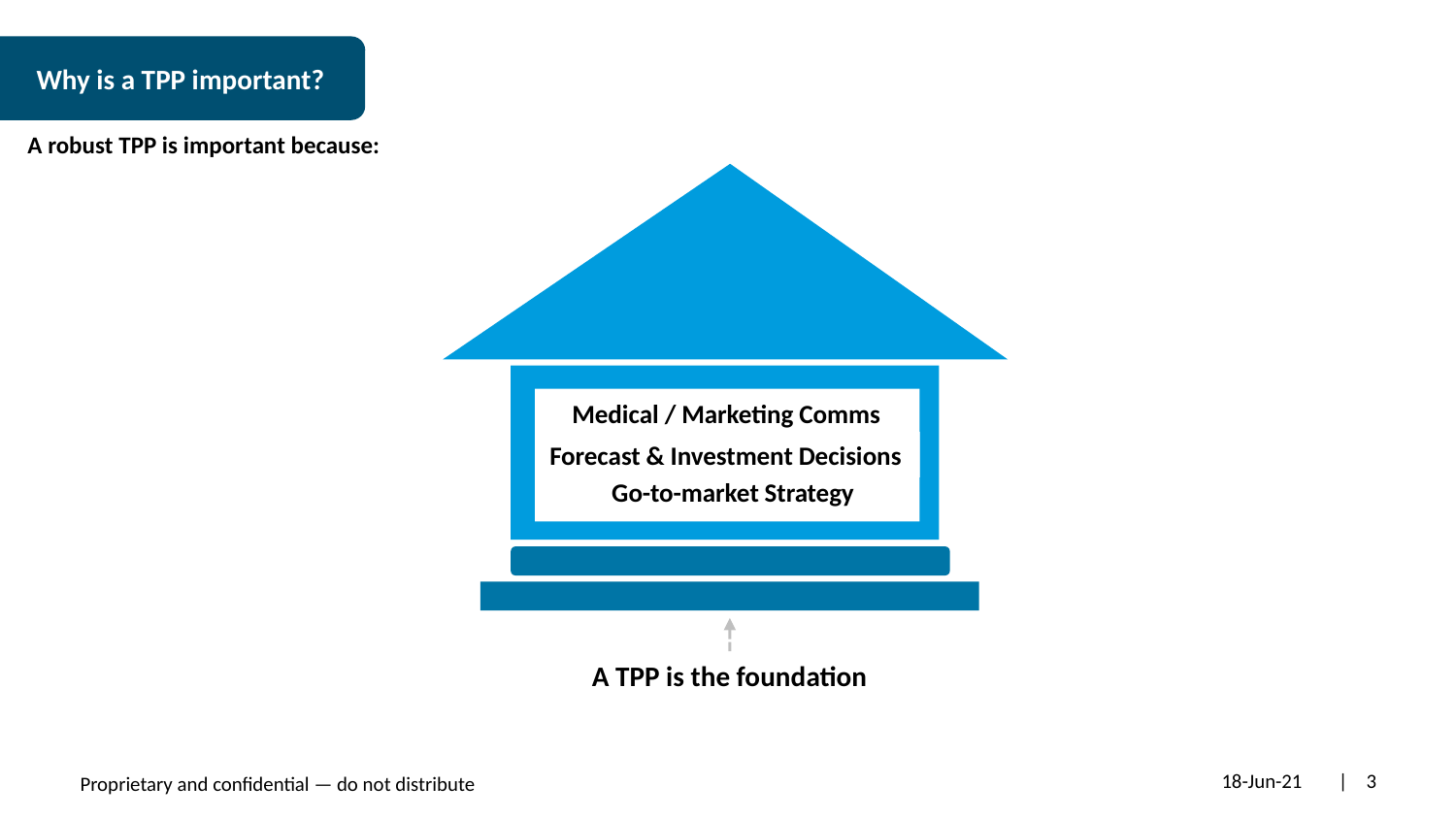

Why is a TPP important?
Narrative: Why is it important to have a robust target product profile, TPP? The TPP is the foundation for defining the medical marketing communications, it directly feeds into the forecast opportunity, and it helps us define our go-to-market strategy. In other words, the TPP is the foundation for all commercial and investment decisions for the product.
A robust TPP is important because:

Medical / Marketing Comms
Forecast & Investment Decisions
Go-to-market Strategy

A TPP is the foundation
18-Jun-21
|    3